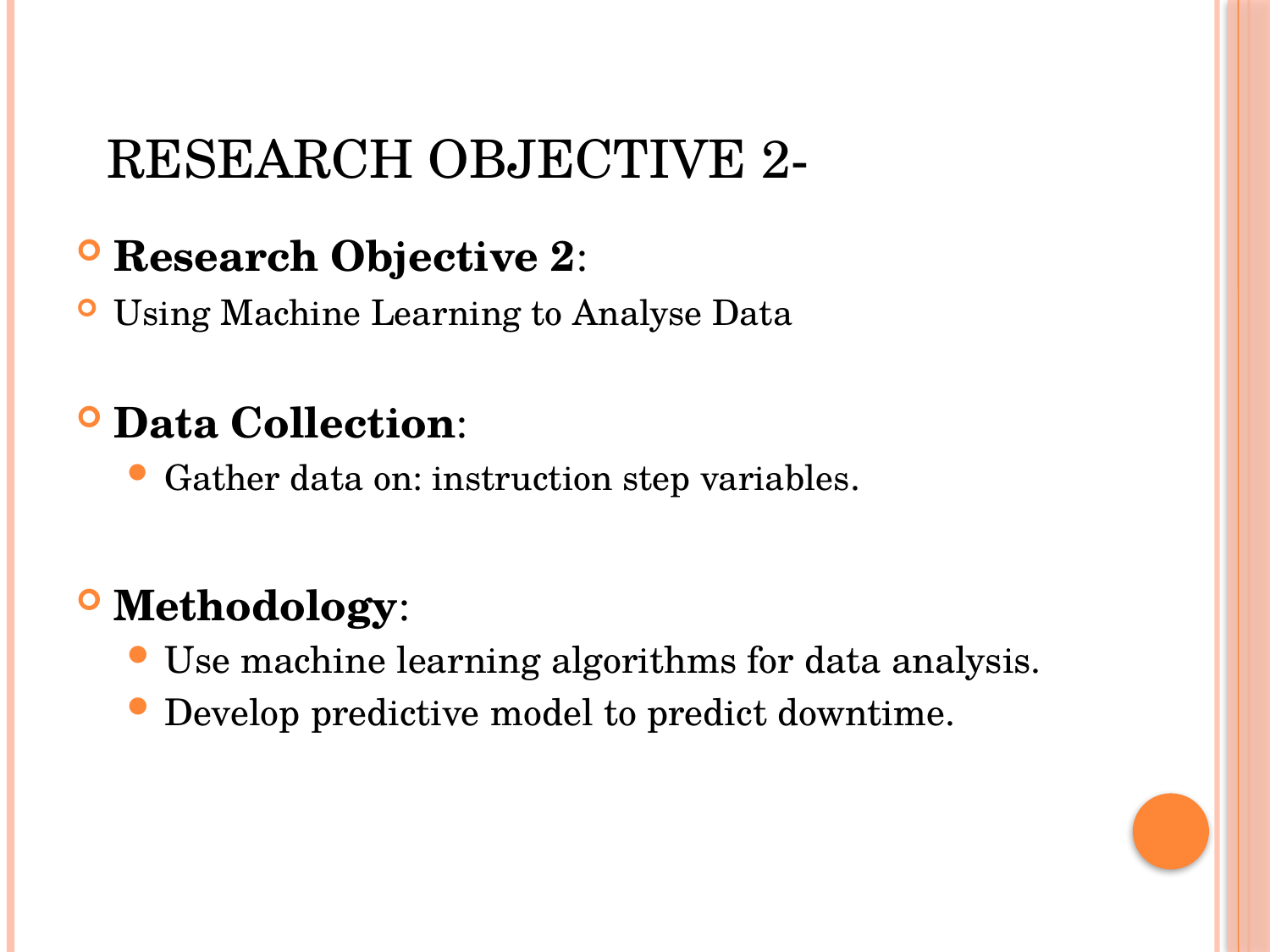

# Research Objective 2-
Research Objective 2:
Using Machine Learning to Analyse Data

Data Collection:
Gather data on: instruction step variables.

Methodology:
Use machine learning algorithms for data analysis.
Develop predictive model to predict downtime.